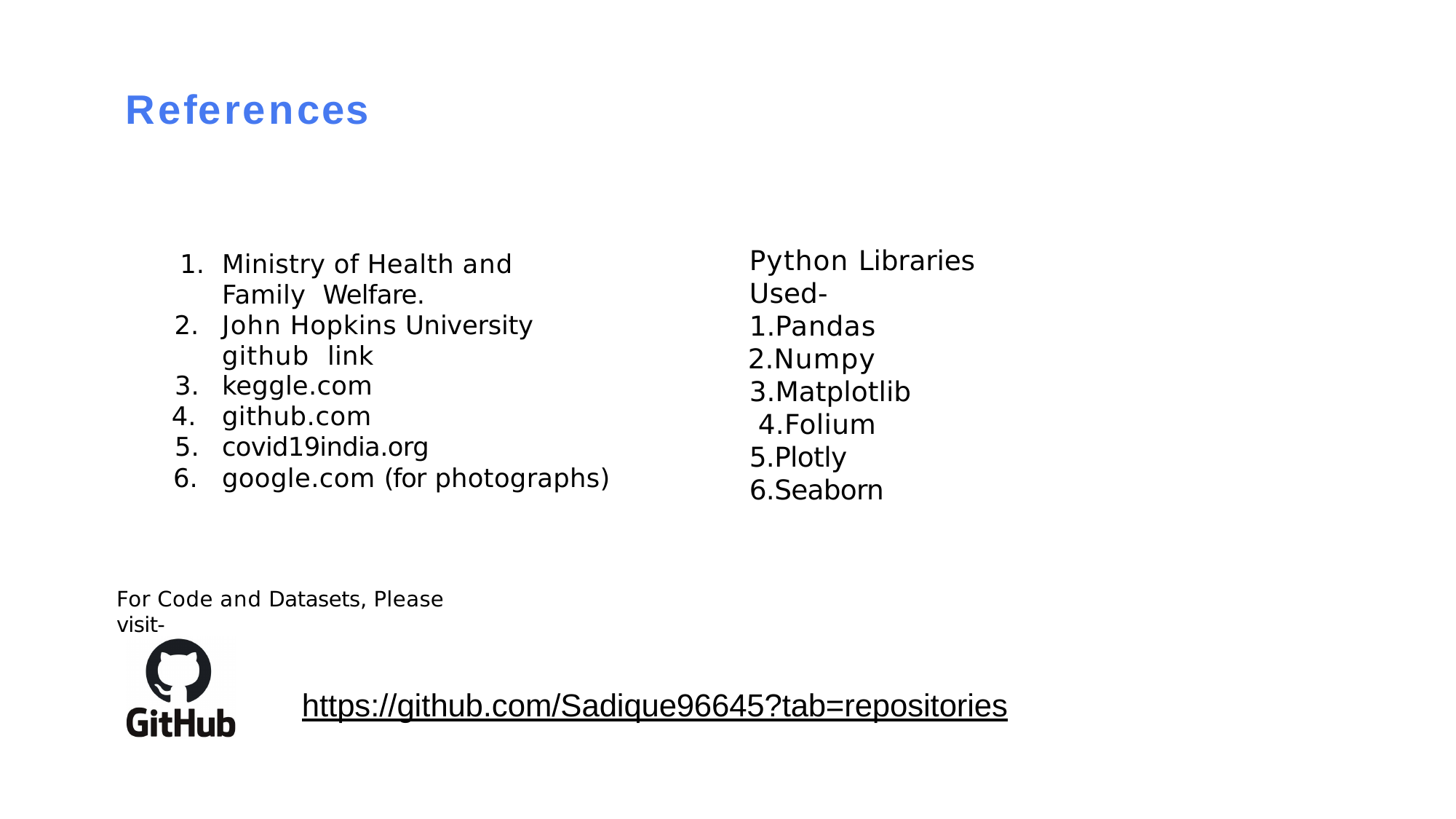

# References
Python Libraries Used-
Pandas
Numpy  3.Matplotlib  4.Folium  5.Plotly  6.Seaborn
Ministry of Health and Family  Welfare.
John Hopkins University github  link
keggle.com
github.com
covid19india.org
google.com (for photographs)
For Code and Datasets, Please visit-

https://github.com/Sadique96645?tab=repositories